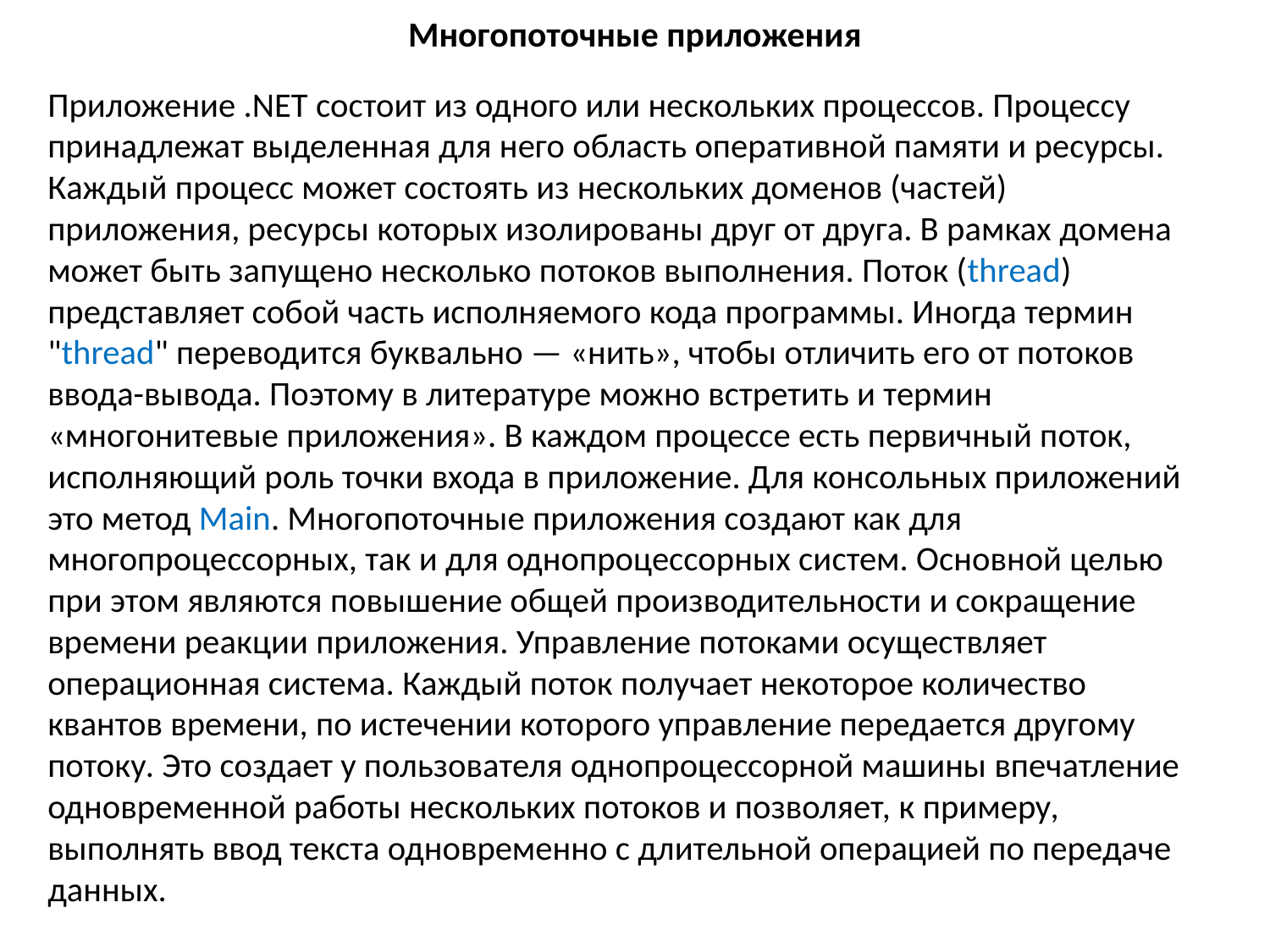

# Многопоточные приложения
Приложение .NET состоит из одного или нескольких процессов. Процессу принадлежат выделенная для него область оперативной памяти и ресурсы. Каждый процесс может состоять из нескольких доменов (частей) приложения, ресурсы которых изолированы друг от друга. В рамках домена может быть запущено несколько потоков выполнения. Поток (thread) представляет собой часть исполняемого кода программы. Иногда термин "thread" переводится буквально — «нить», чтобы отличить его от потоков ввода-вывода. Поэтому в литературе можно встретить и термин «многонитевые приложения». В каждом процессе есть первичный поток, исполняющий роль точки входа в приложение. Для консольных приложений это метод Main. Многопоточные приложения создают как для многопроцессорных, так и для однопроцессорных систем. Основной целью при этом являются повышение общей производительности и сокращение времени реакции приложения. Управление потоками осуществляет операционная система. Каждый поток получает некоторое количество квантов времени, по истечении которого управление передается другому потоку. Это создает у пользователя однопроцессорной машины впечатление одновременной работы нескольких потоков и позволяет, к примеру, выполнять ввод текста одновременно с длительной операцией по передаче данных.